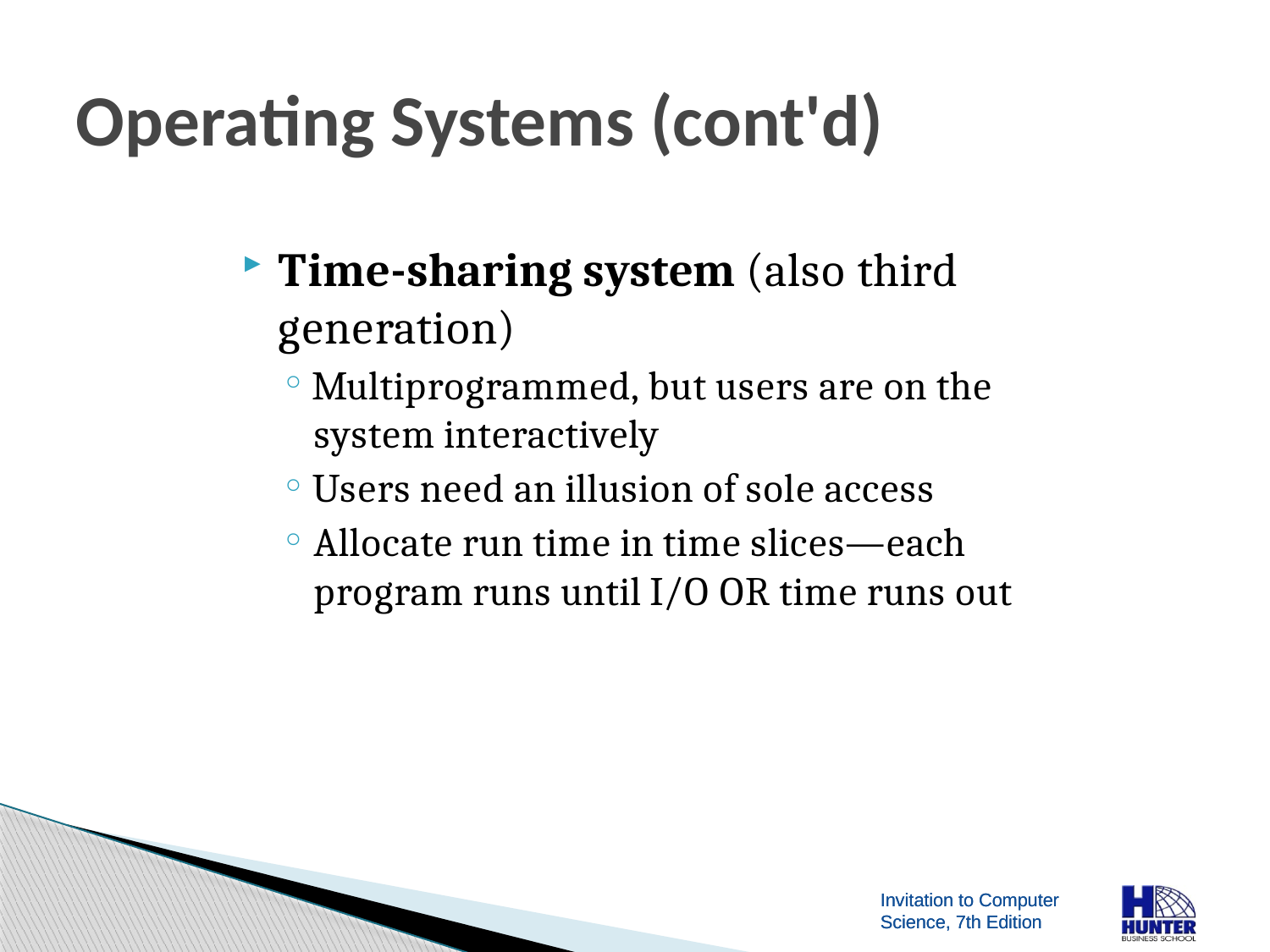

# Operating Systems (cont'd)
Time-sharing system (also third generation)
Multiprogrammed, but users are on the system interactively
Users need an illusion of sole access
Allocate run time in time slices—each program runs until I/O OR time runs out